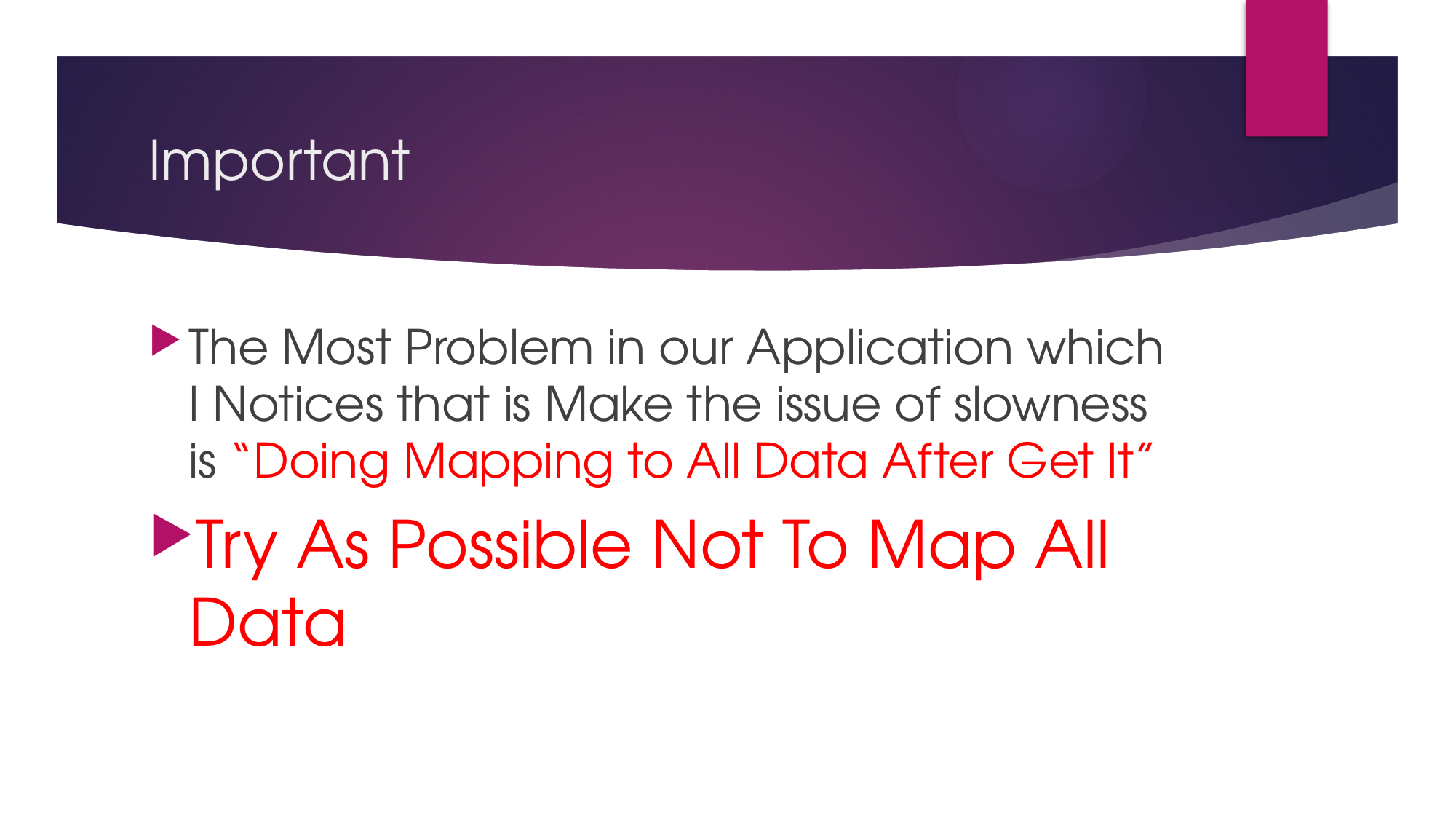

# Important
The Most Problem in our Application which I Notices that is Make the issue of slowness is “Doing Mapping to All Data After Get It”
Try As Possible Not To Map All Data